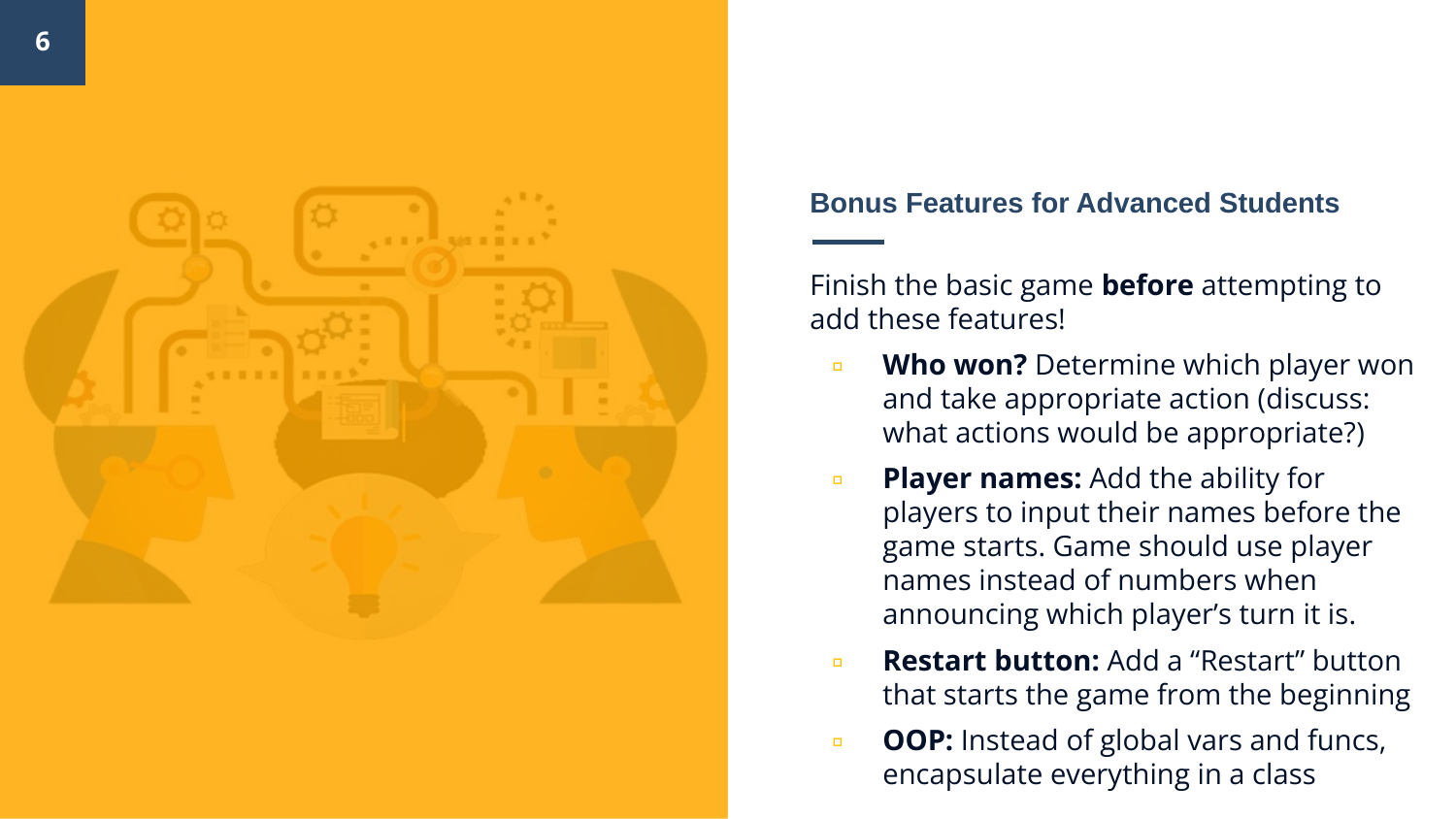

6
# Bonus Features for Advanced Students
Finish the basic game before attempting to add these features!
Who won? Determine which player won and take appropriate action (discuss: what actions would be appropriate?)
Player names: Add the ability for players to input their names before the game starts. Game should use player names instead of numbers when announcing which player’s turn it is.
Restart button: Add a “Restart” button that starts the game from the beginning
OOP: Instead of global vars and funcs, encapsulate everything in a class